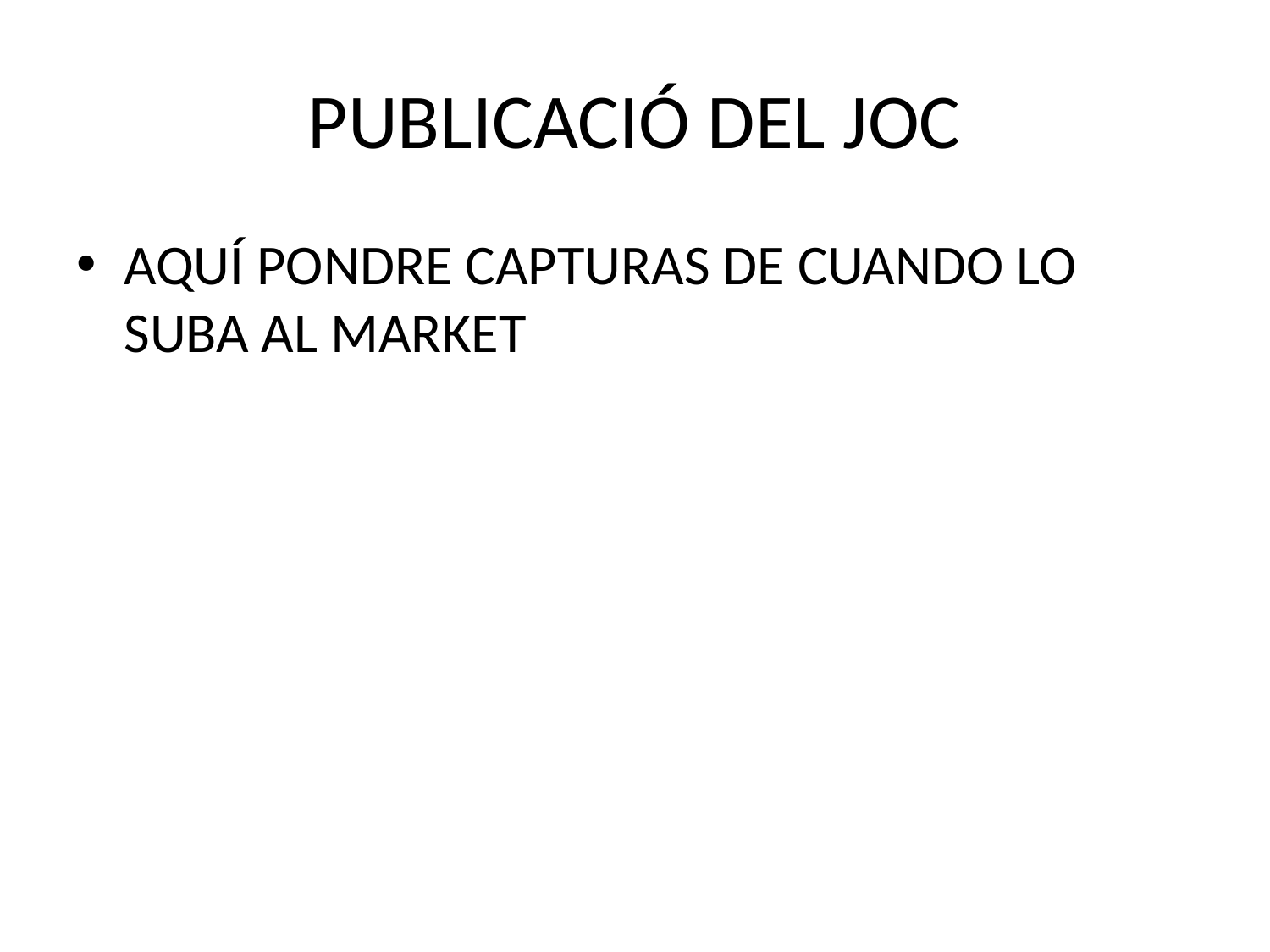

# PUBLICACIÓ DEL JOC
AQUÍ PONDRE CAPTURAS DE CUANDO LO SUBA AL MARKET